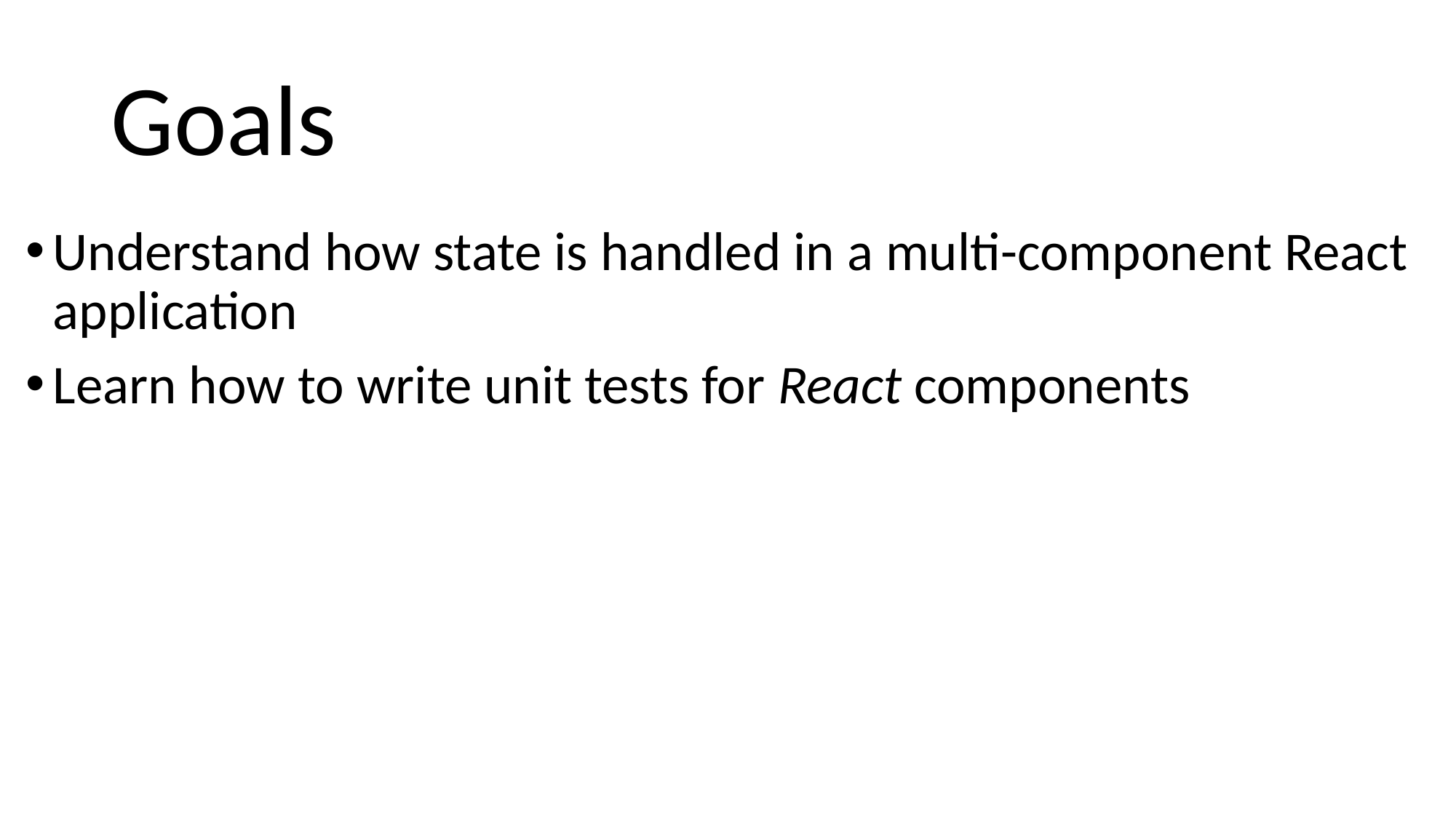

# Goals
Understand how state is handled in a multi-component React application
Learn how to write unit tests for React components